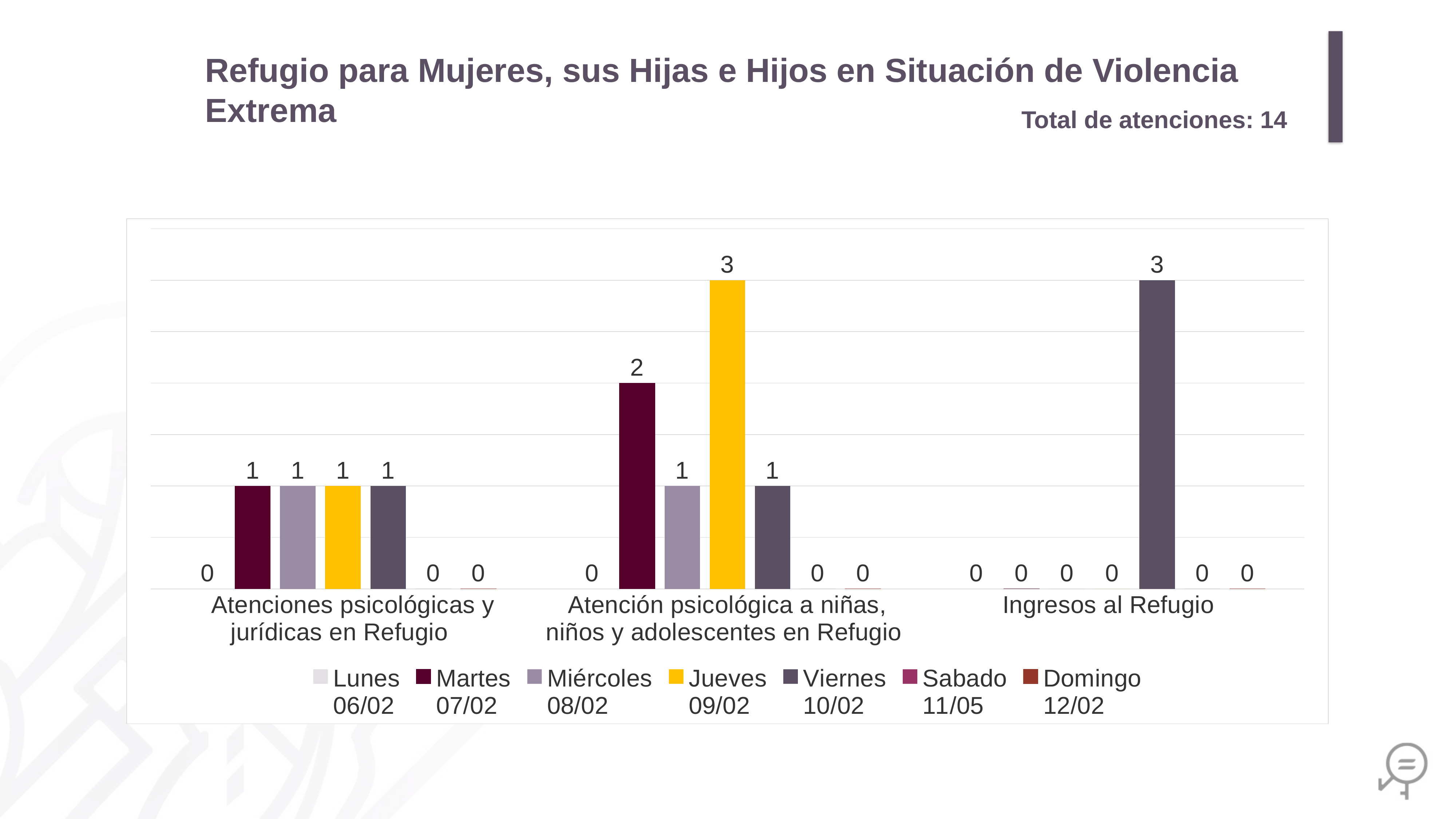

Refugio para Mujeres, sus Hijas e Hijos en Situación de Violencia Extrema
Total de atenciones: 14

### Chart

| Category | Lunes
06/02 | Martes
07/02 | Miércoles
08/02 | Jueves
09/02 | Viernes
10/02 | Sabado
11/05 | Domingo
12/02 |
|---|---|---|---|---|---|---|---|
|    Atenciones psicológicas y jurídicas en Refugio  | 0.0 | 1.0 | 1.0 | 1.0 | 1.0 | 0.0 | 0.0 |
| Atención psicológica a niñas, niños y adolescentes en Refugio  | 0.0 | 2.0 | 1.0 | 3.0 | 1.0 | 0.0 | 0.0 |
| Ingresos al Refugio  | 0.0 | 0.0 | 0.0 | 0.0 | 3.0 | 0.0 | 0.0 |